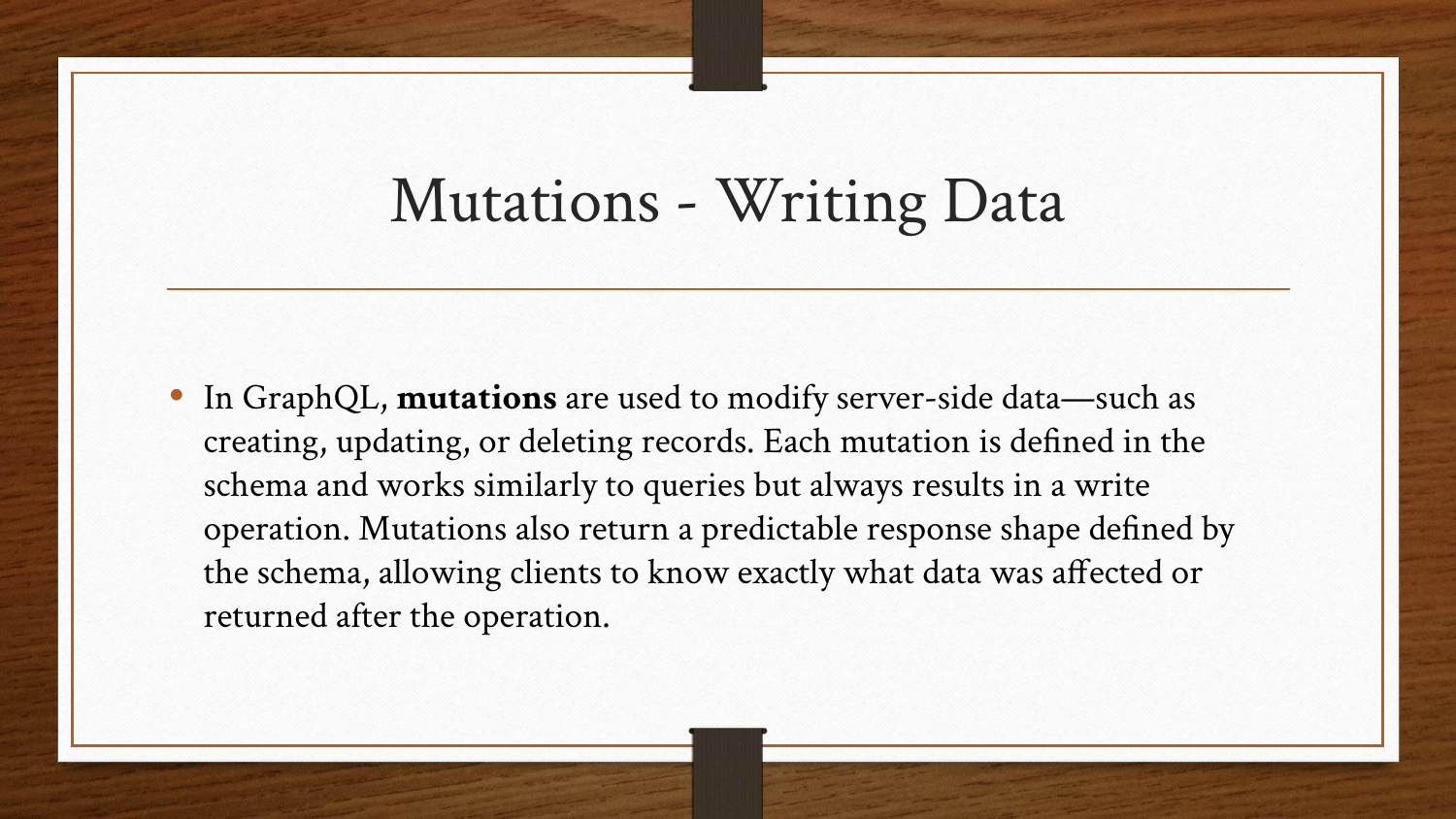

# Mutations - Writing Data

In GraphQL, mutations are used to modify server-side data—such as creating, updating, or deleting records. Each mutation is defined in the schema and works similarly to queries but always results in a write operation. Mutations also return a predictable response shape defined by the schema, allowing clients to know exactly what data was affected or returned after the operation.